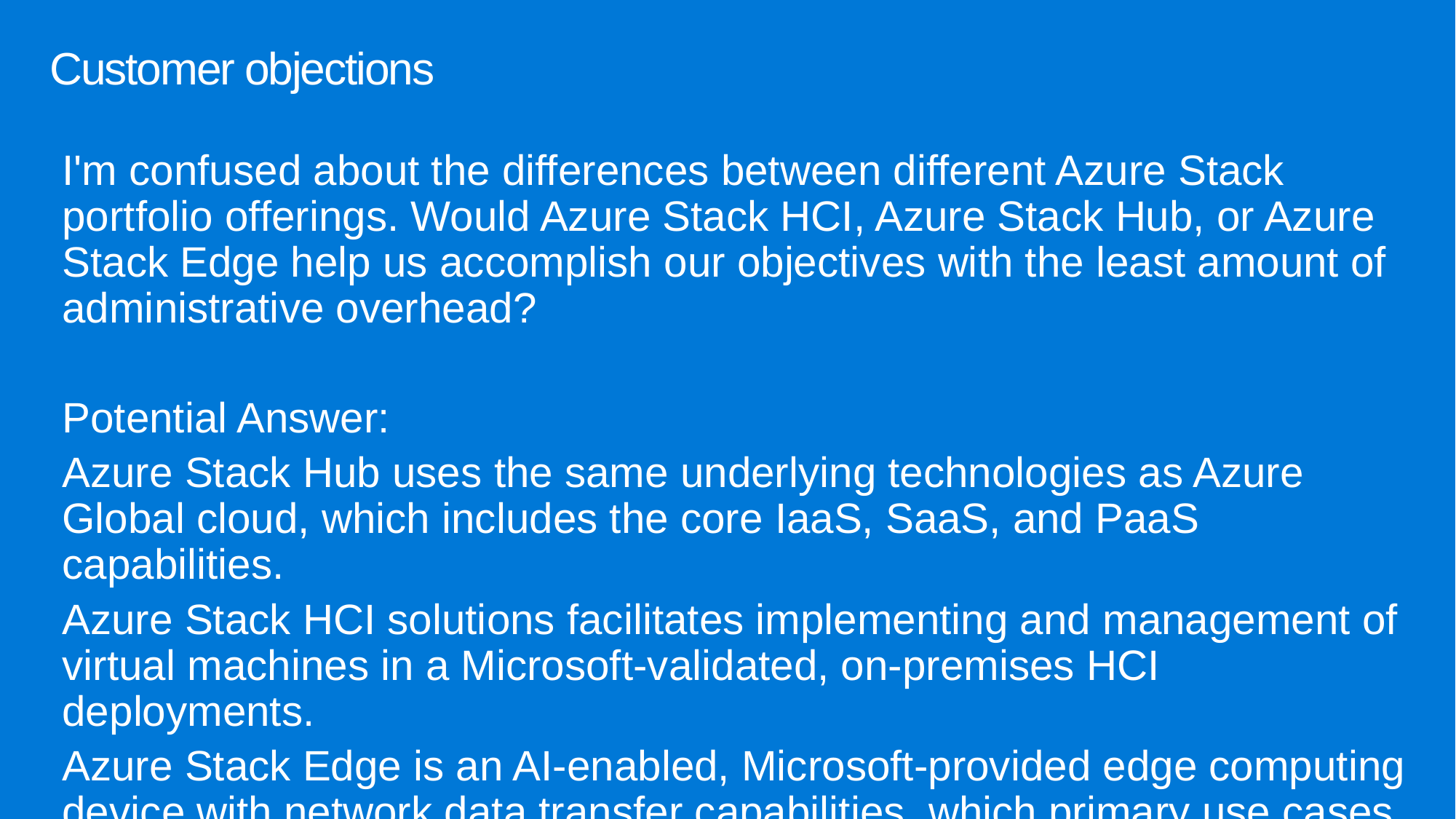

# Customer objections
I'm confused about the differences between different Azure Stack portfolio offerings. Would Azure Stack HCI, Azure Stack Hub, or Azure Stack Edge help us accomplish our objectives with the least amount of administrative overhead?

Potential Answer:
Azure Stack Hub uses the same underlying technologies as Azure Global cloud, which includes the core IaaS, SaaS, and PaaS capabilities.
Azure Stack HCI solutions facilitates implementing and management of virtual machines in a Microsoft-validated, on-premises HCI deployments.
Azure Stack Edge is an AI-enabled, Microsoft-provided edge computing device with network data transfer capabilities, which primary use cases involve ML inferencing preprocessing of data before sending it to Azure.